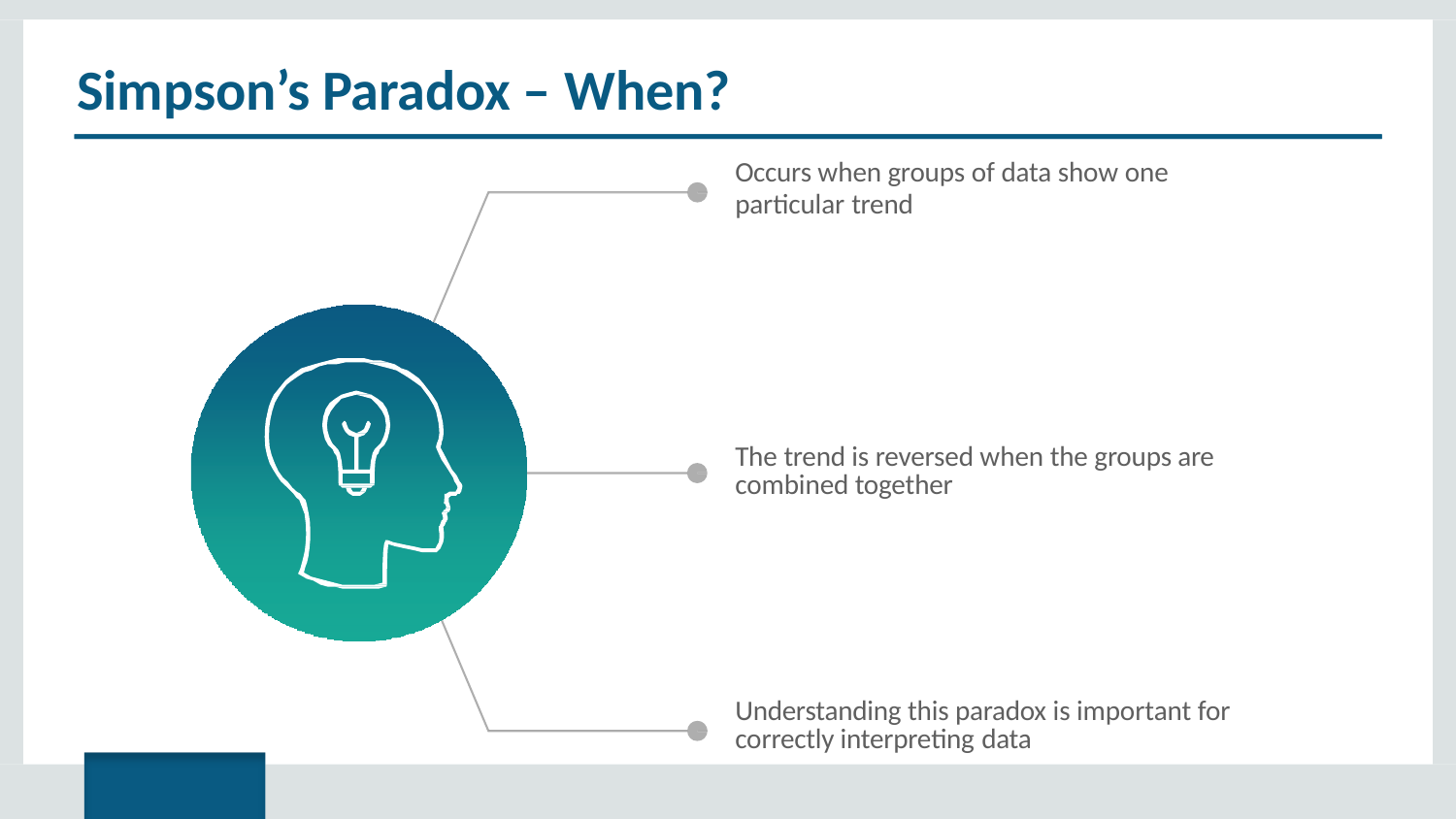

# Simpson’s Paradox – When?

Occurs when groups of data show one
particular trend

The trend is reversed when the groups are  combined together

Understanding this paradox is important for  correctly interpreting data